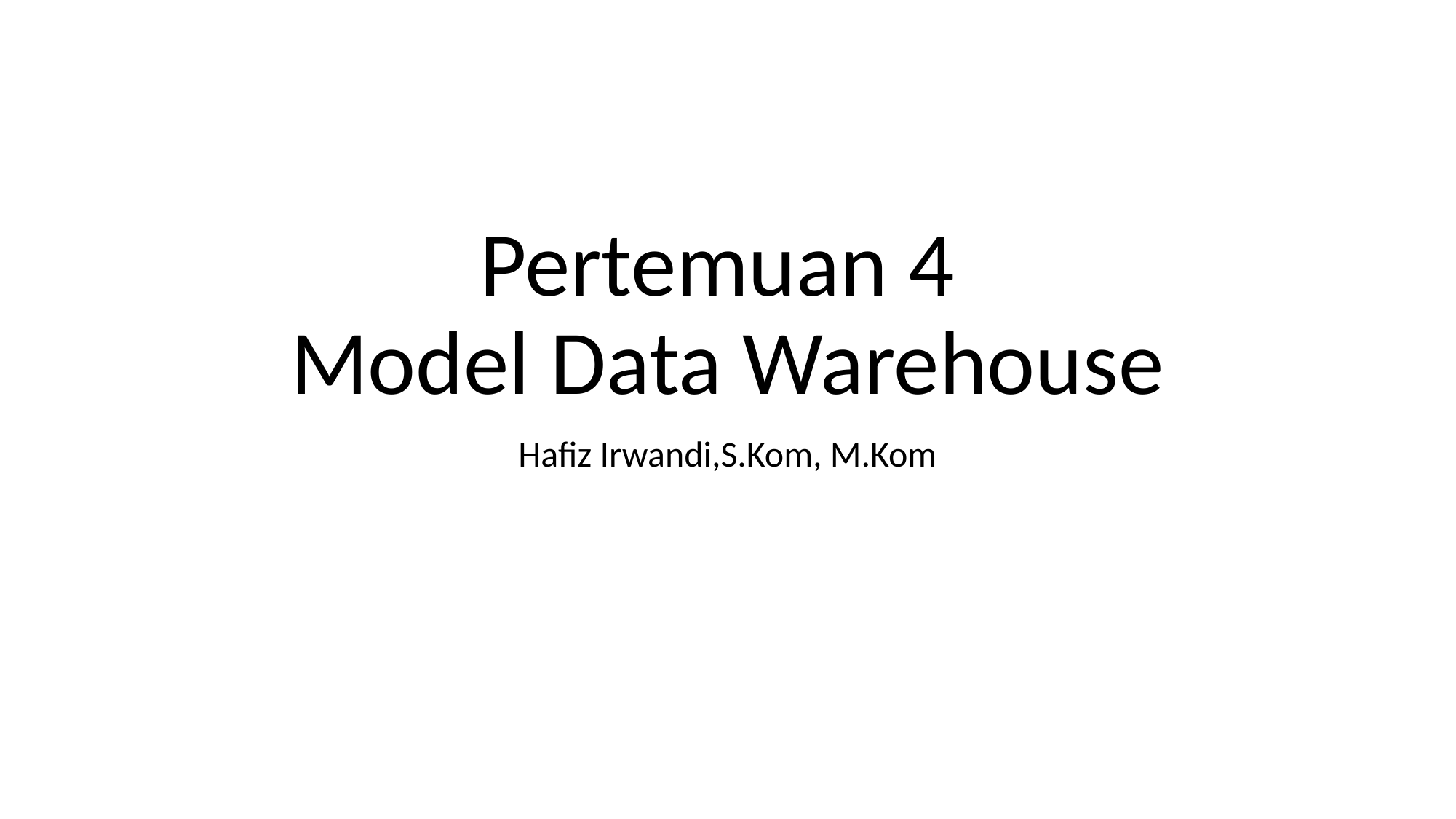

# Pertemuan 4 Model Data Warehouse
Hafiz Irwandi,S.Kom, M.Kom